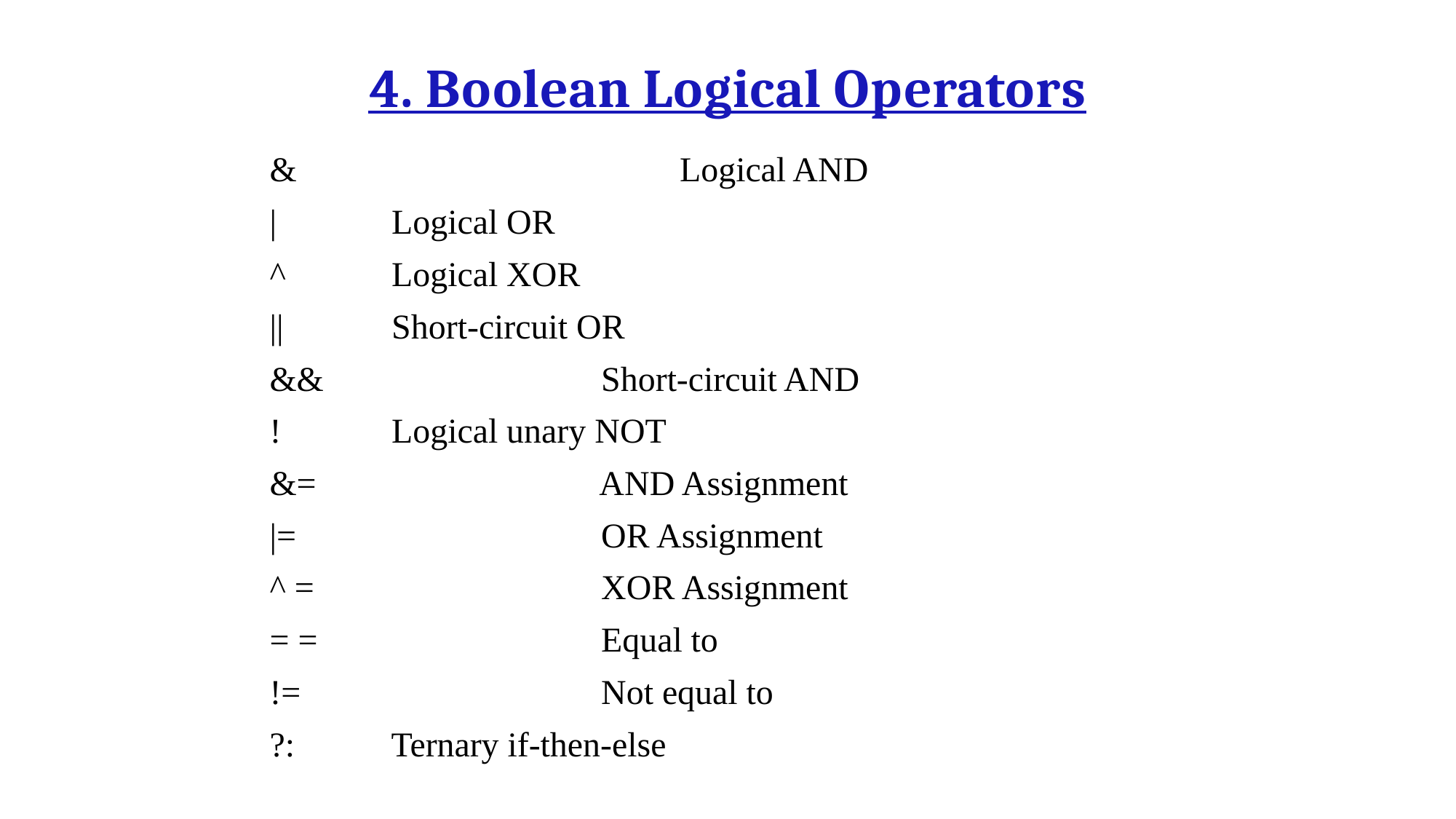

# 4. Boolean Logical Operators
&                                            Logical AND
|				           Logical OR
^				           Logical XOR
||				           Short-circuit OR
&&			           Short-circuit AND
!				           Logical unary NOT
&=			           AND Assignment
|=			           OR Assignment
^ = 			           XOR Assignment
= =			           Equal to
!=			           Not equal to
?:				           Ternary if-then-else